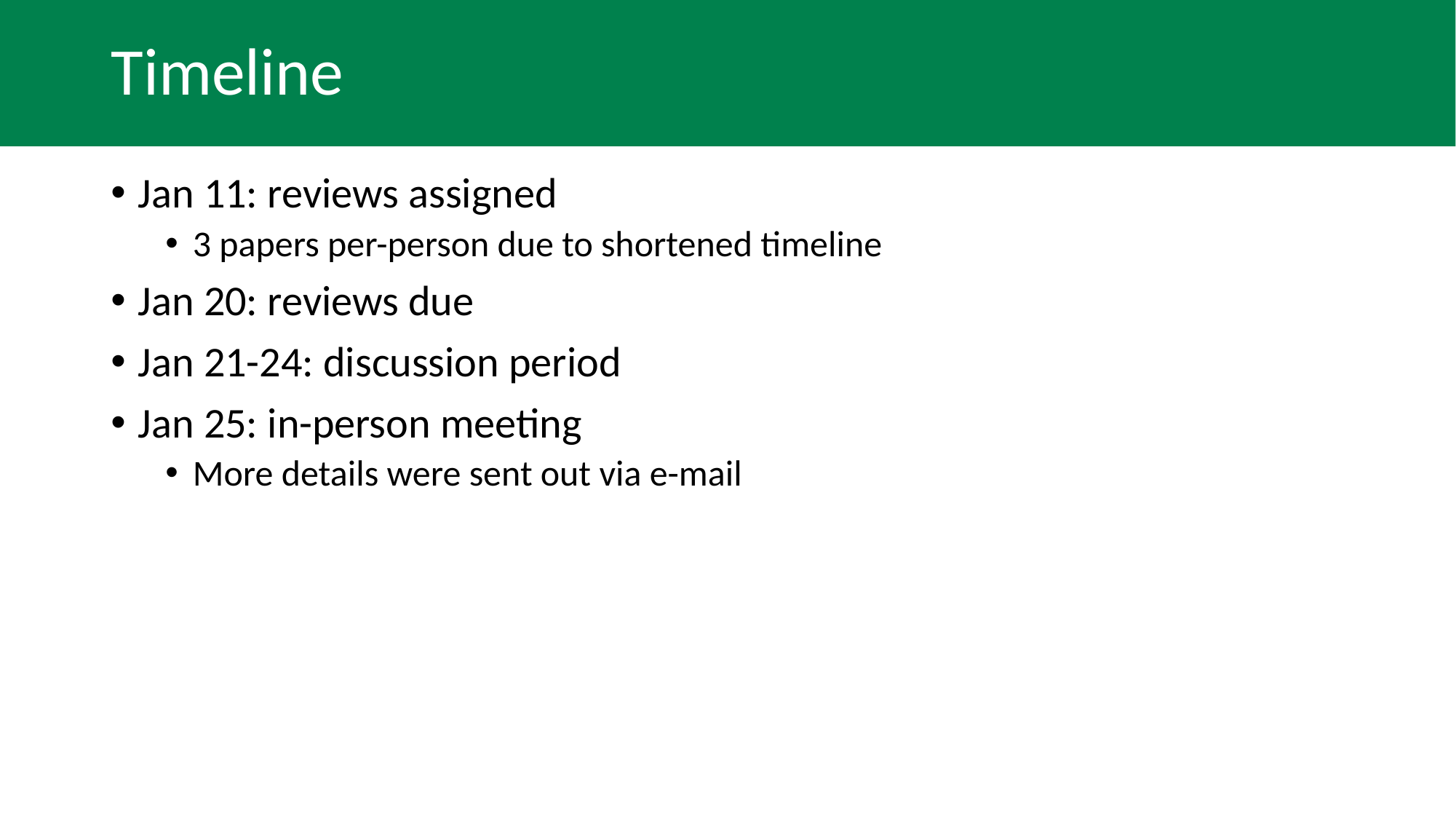

# Timeline
Jan 11: reviews assigned
3 papers per-person due to shortened timeline
Jan 20: reviews due
Jan 21-24: discussion period
Jan 25: in-person meeting
More details were sent out via e-mail